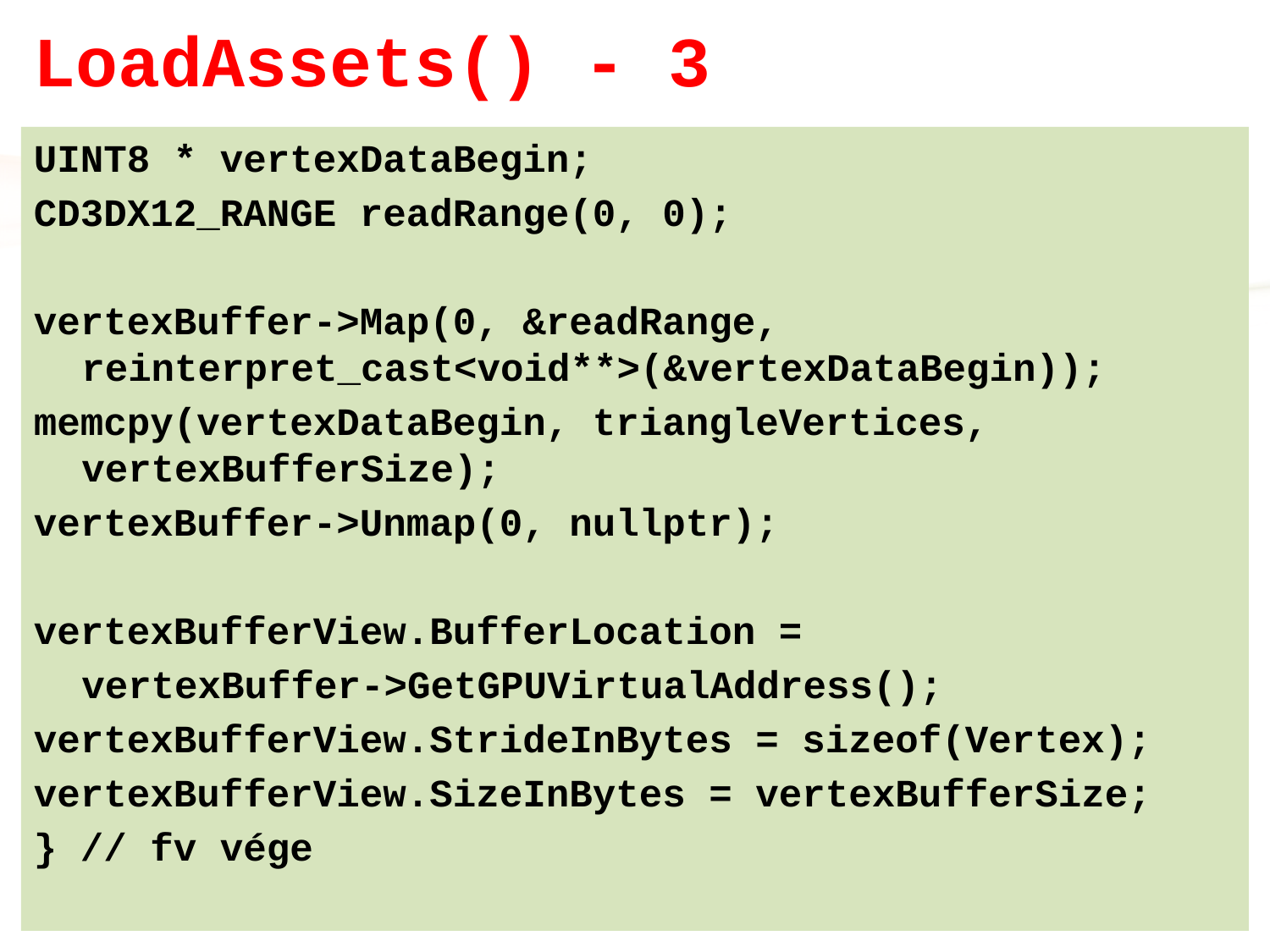

# LoadAssets() - 3
UINT8 * vertexDataBegin;
CD3DX12_RANGE readRange(0, 0);

vertexBuffer->Map(0, &readRange, reinterpret_cast<void**>(&vertexDataBegin));
memcpy(vertexDataBegin, triangleVertices, vertexBufferSize);
vertexBuffer->Unmap(0, nullptr);

vertexBufferView.BufferLocation =
	vertexBuffer->GetGPUVirtualAddress();
vertexBufferView.StrideInBytes = sizeof(Vertex);
vertexBufferView.SizeInBytes = vertexBufferSize;
} // fv vége